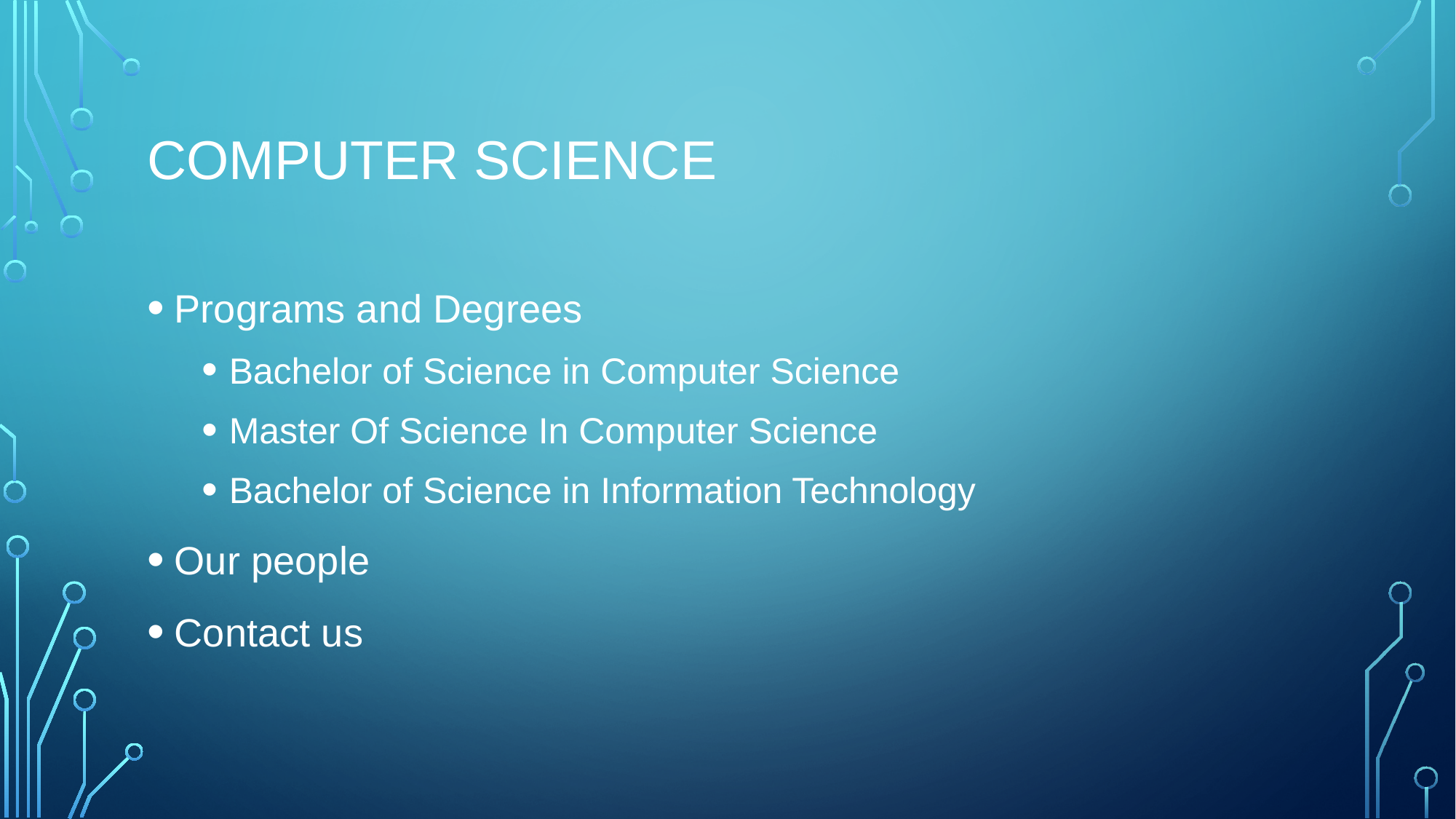

# Computer Science
Programs and Degrees
Bachelor of Science in Computer Science
Master Of Science In Computer Science
Bachelor of Science in Information Technology
Our people
Contact us